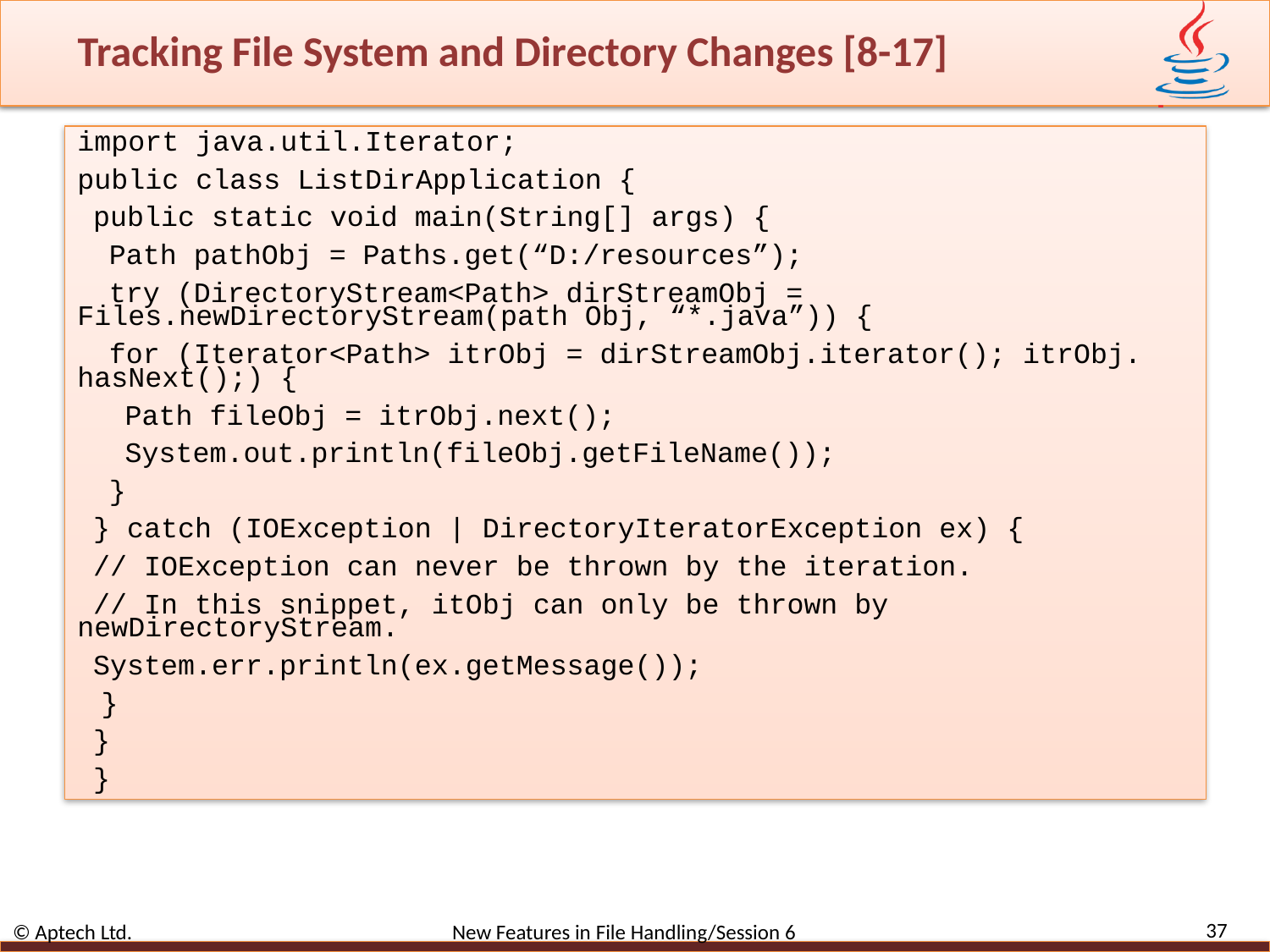

# Tracking File System and Directory Changes [8-17]
import java.util.Iterator;
public class ListDirApplication {
public static void main(String[] args) {
Path pathObj = Paths.get(“D:/resources”);
try (DirectoryStream<Path> dirStreamObj = Files.newDirectoryStream(path Obj, “*.java”)) {
for (Iterator<Path> itrObj = dirStreamObj.iterator(); itrObj. hasNext();) {
Path fileObj = itrObj.next();
System.out.println(fileObj.getFileName());
}
} catch (IOException | DirectoryIteratorException ex) {
// IOException can never be thrown by the iteration.
// In this snippet, itObj can only be thrown by newDirectoryStream.
System.err.println(ex.getMessage());
}
}
}

37
© Aptech Ltd.                                                                  New Features in File Handling/Session 6